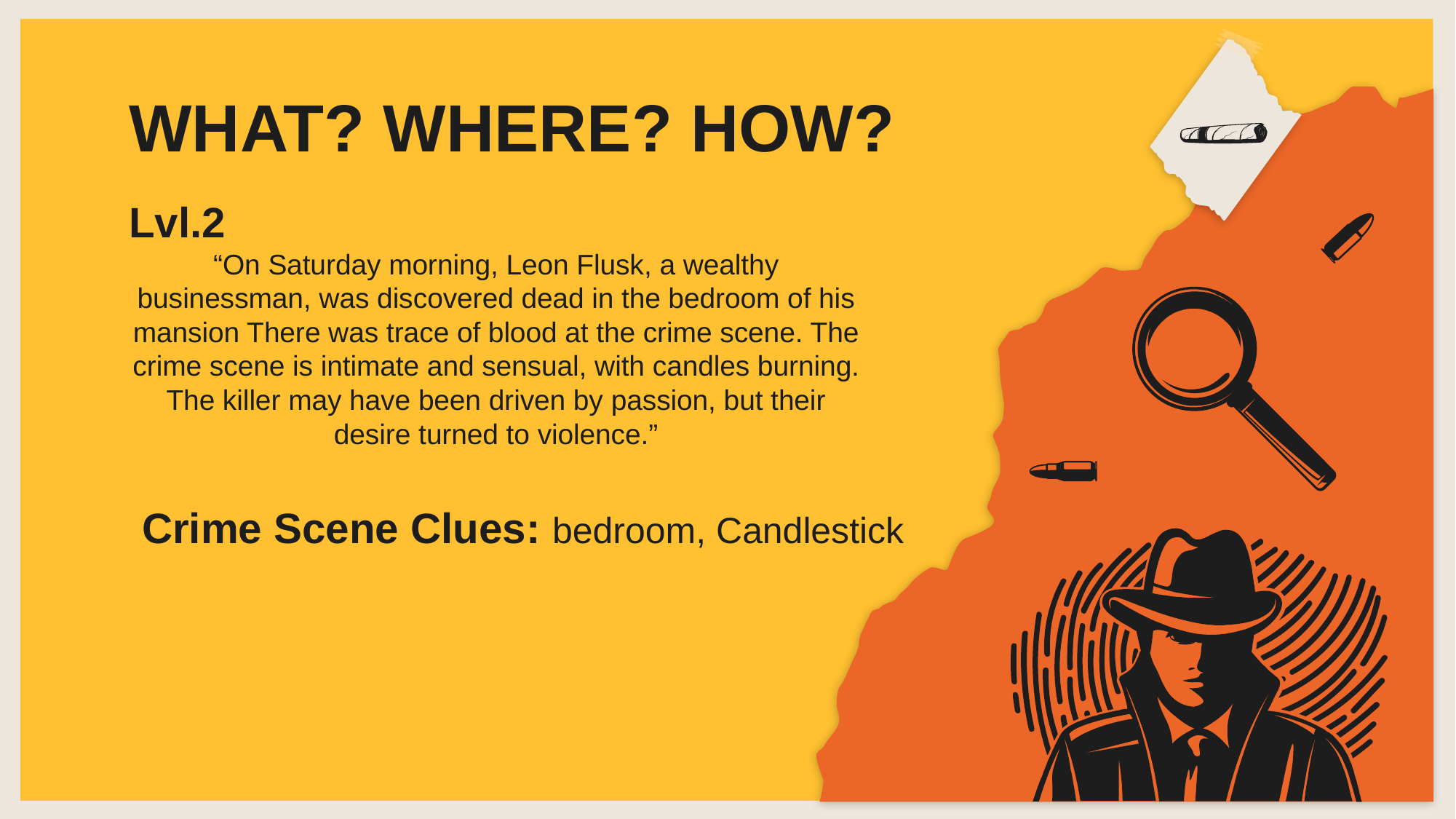

# WHAT? WHERE? HOW?
Lvl.2
“On Saturday morning, Leon Flusk, a wealthy businessman, was discovered dead in the bedroom of his mansion There was trace of blood at the crime scene. The crime scene is intimate and sensual, with candles burning. The killer may have been driven by passion, but their desire turned to violence.”

Crime Scene Clues: bedroom, Candlestick